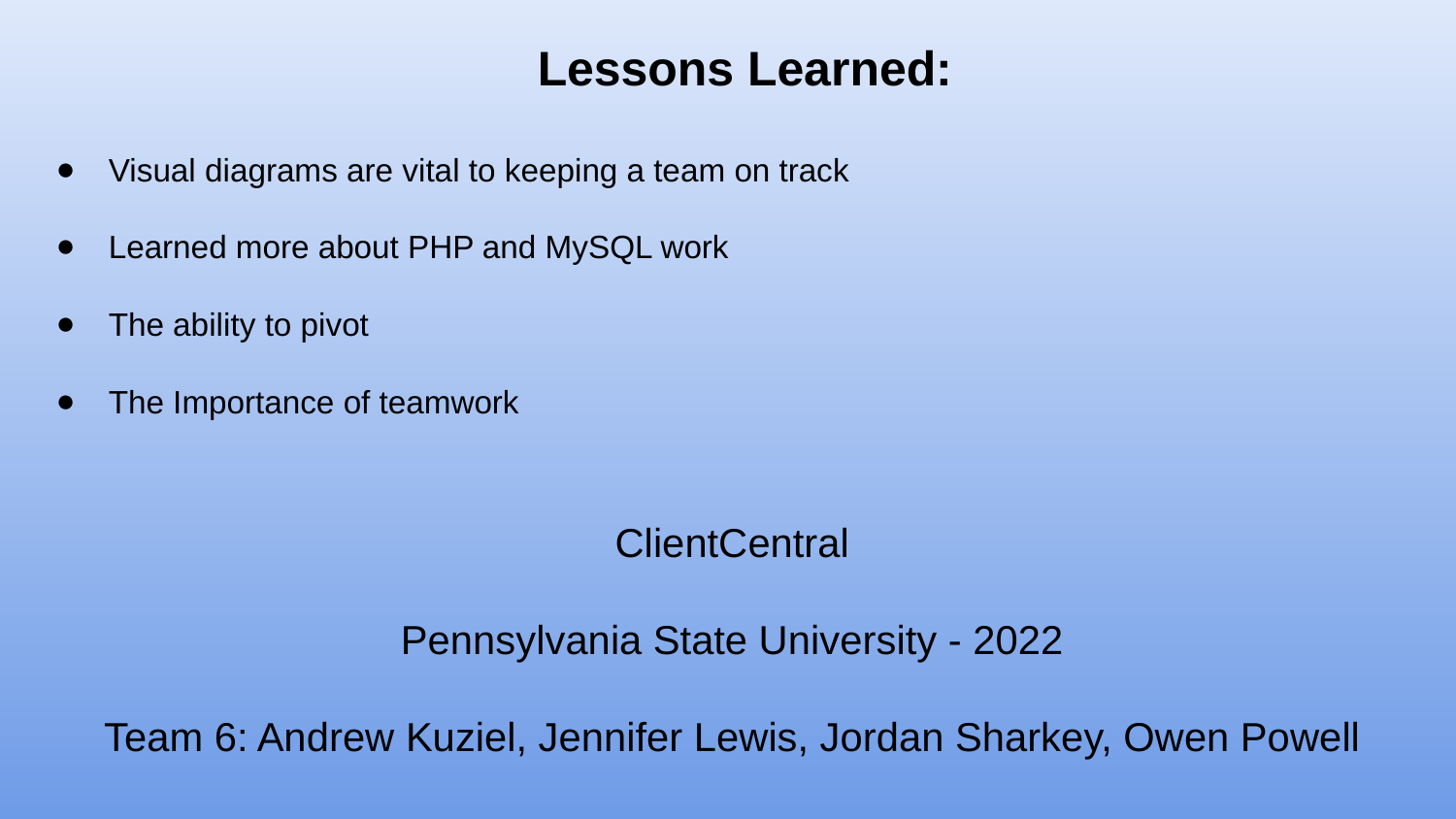

Lessons Learned:

Visual diagrams are vital to keeping a team on track

Learned more about PHP and MySQL work

The ability to pivot

The Importance of teamwork
ClientCentral

Pennsylvania State University - 2022

Team 6: Andrew Kuziel, Jennifer Lewis, Jordan Sharkey, Owen Powell